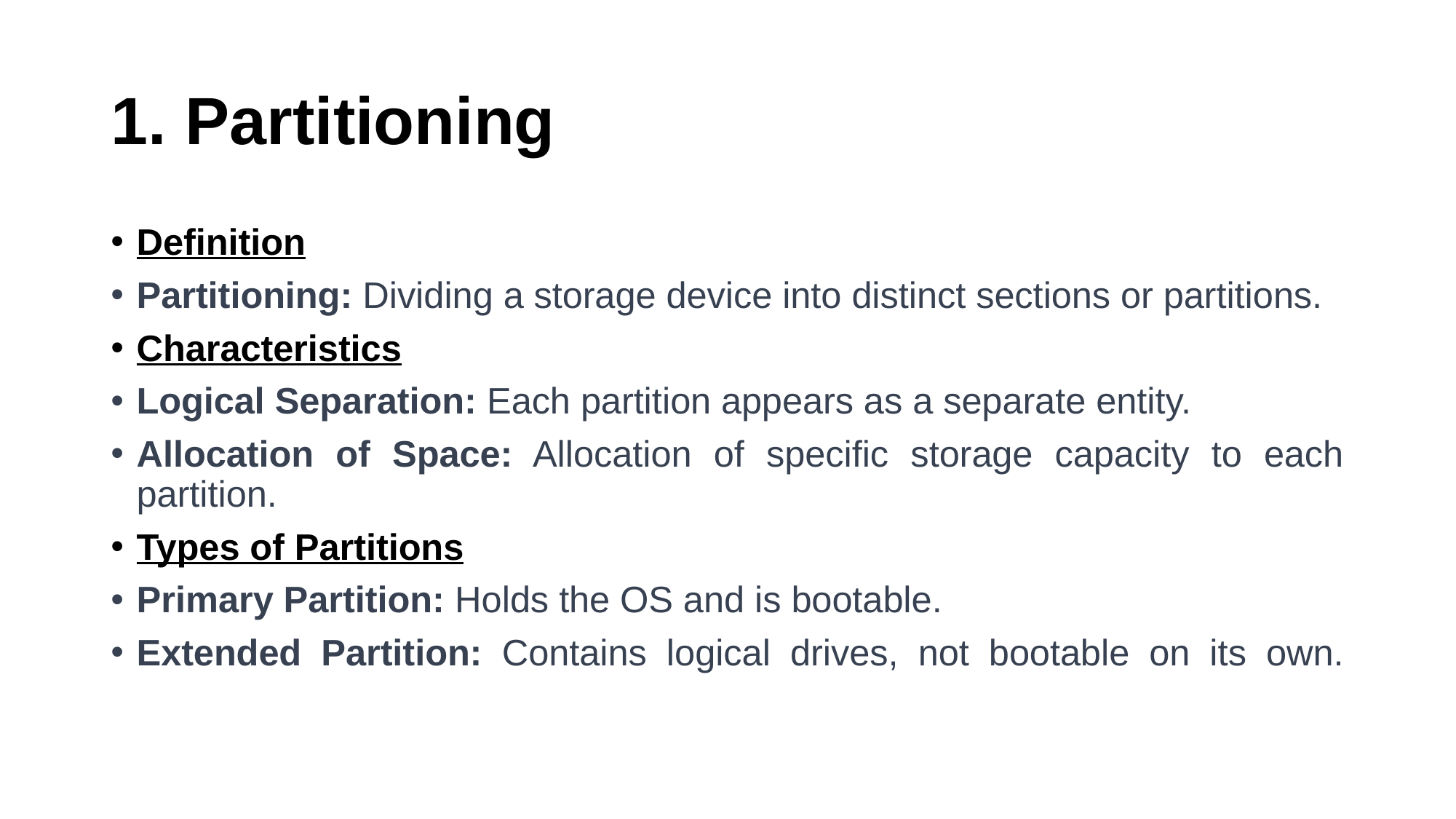

# 1. Partitioning
Definition
Partitioning: Dividing a storage device into distinct sections or partitions.
Characteristics
Logical Separation: Each partition appears as a separate entity.
Allocation of Space: Allocation of specific storage capacity to each partition.
Types of Partitions
Primary Partition: Holds the OS and is bootable.
Extended Partition: Contains logical drives, not bootable on its own.